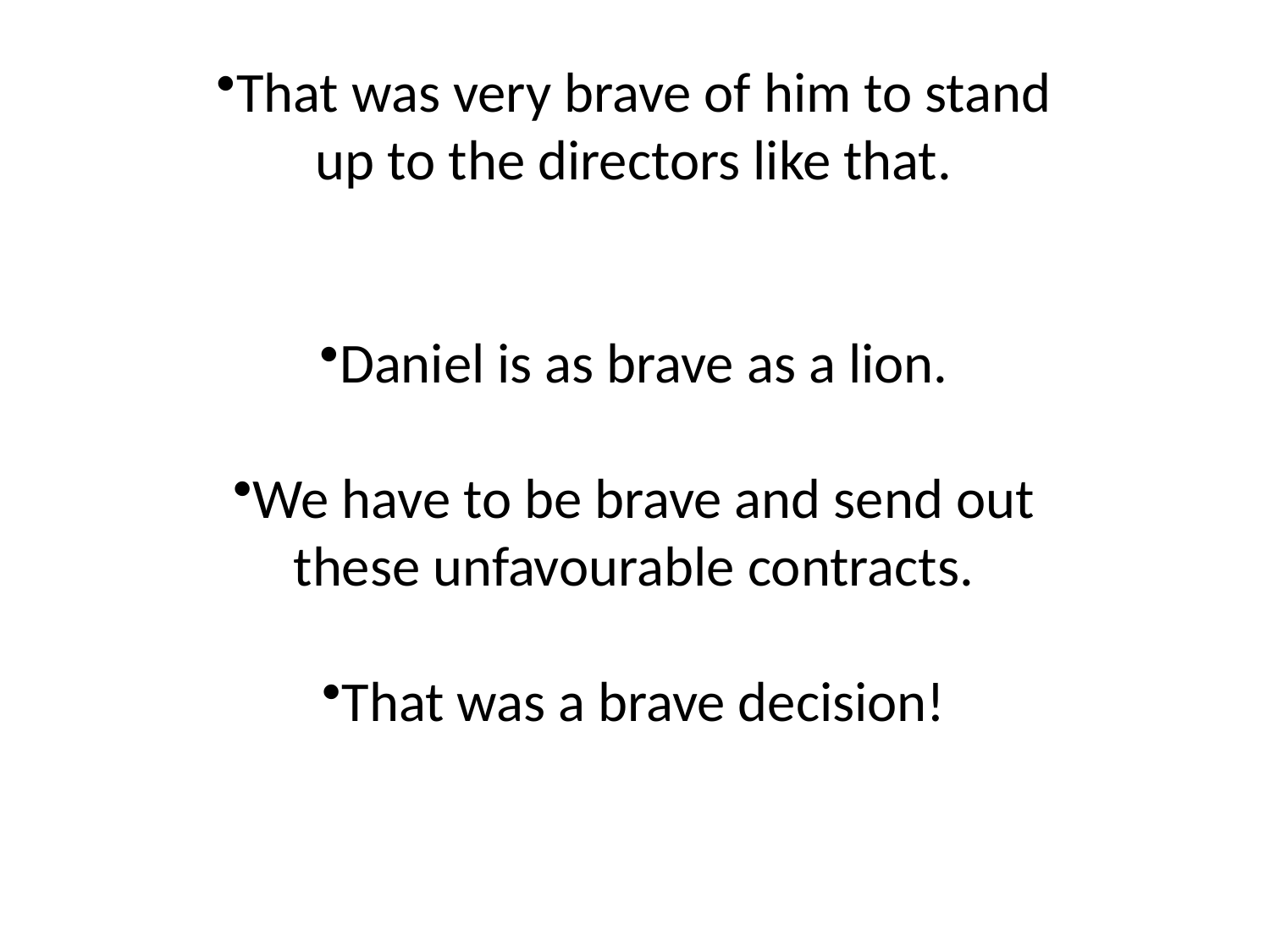

That was very brave of him to stand up to the directors like that.

Daniel is as brave as a lion.

We have to be brave and send out these unfavourable contracts.

That was a brave decision!